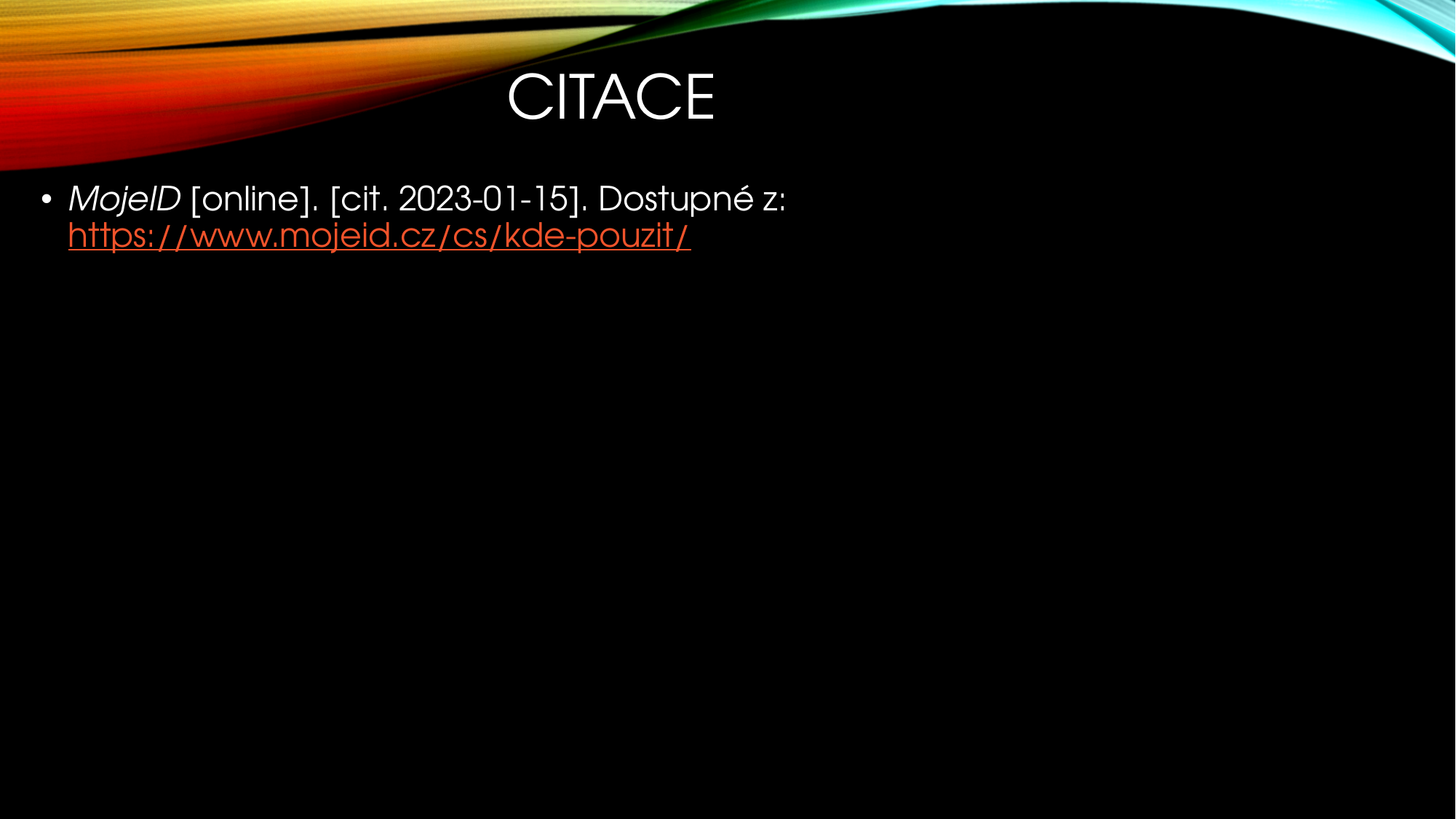

# Citace
MojeID [online]. [cit. 2023-01-15]. Dostupné z: https://www.mojeid.cz/cs/kde-pouzit/